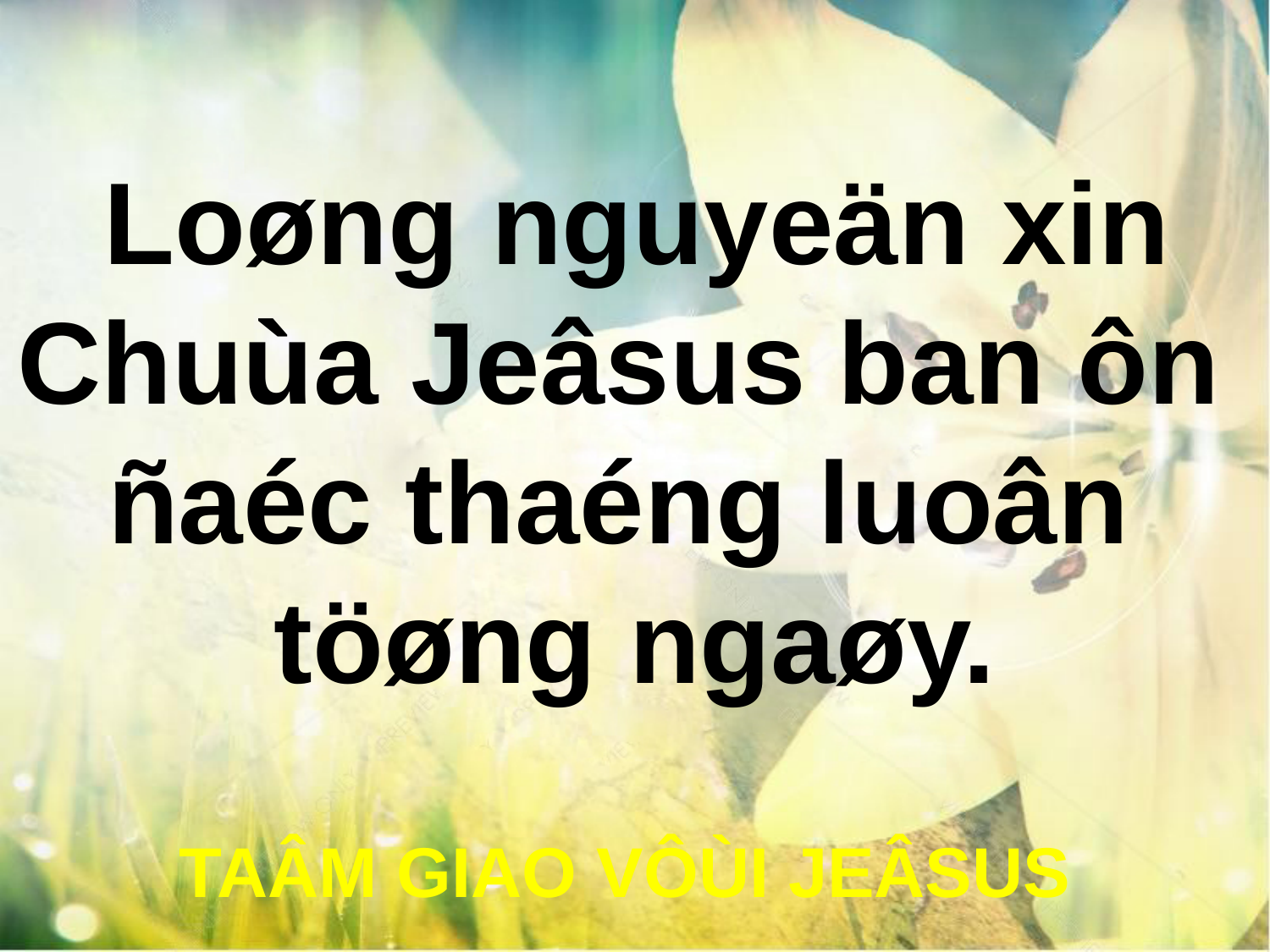

Loøng nguyeän xin
Chuùa Jeâsus ban ôn
ñaéc thaéng luoân
töøng ngaøy.
TAÂM GIAO VÔÙI JEÂSUS